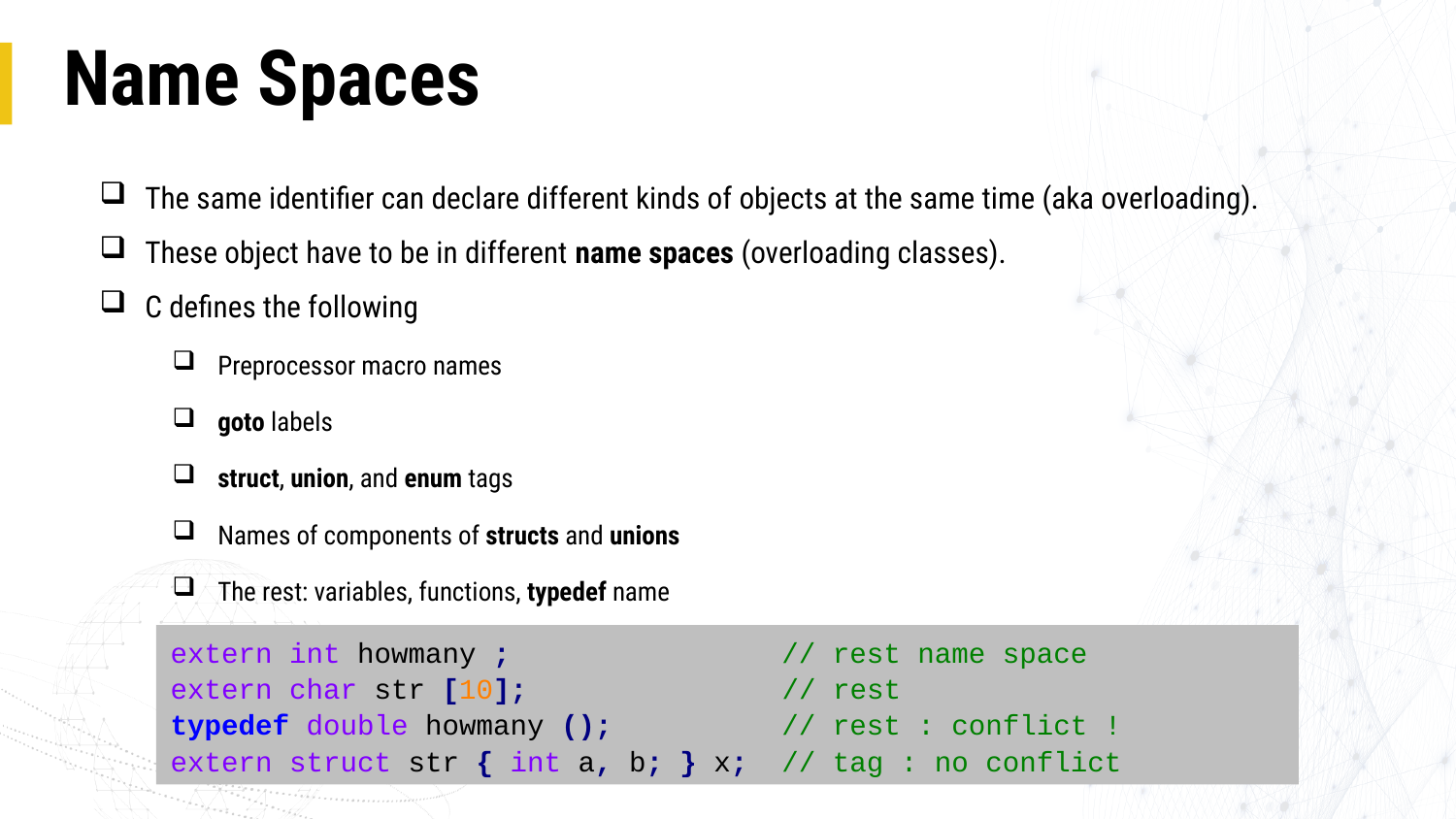

# Name Spaces
The same identifier can declare different kinds of objects at the same time (aka overloading).
These object have to be in different name spaces (overloading classes).
C defines the following
Preprocessor macro names
goto labels
struct, union, and enum tags
Names of components of structs and unions
The rest: variables, functions, typedef name
extern int howmany ;                // rest name space
extern char str [10];               // rest
typedef double howmany ();          // rest : conflict !
extern struct str { int a, b; } x;  // tag : no conflict